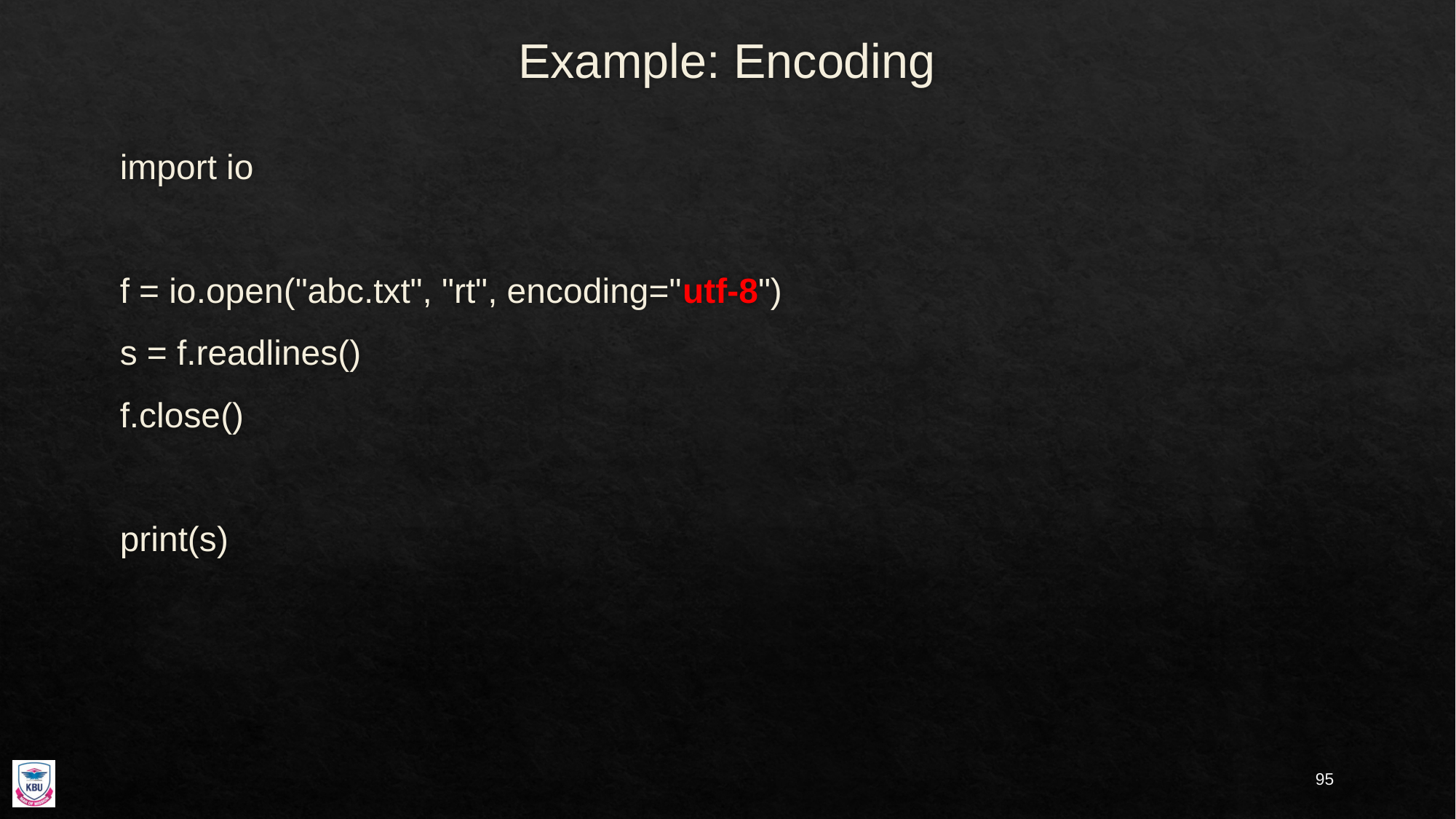

# Example: Encoding
import io

f = io.open("abc.txt", "rt", encoding="utf-8")
s = f.readlines()
f.close()

print(s)
95